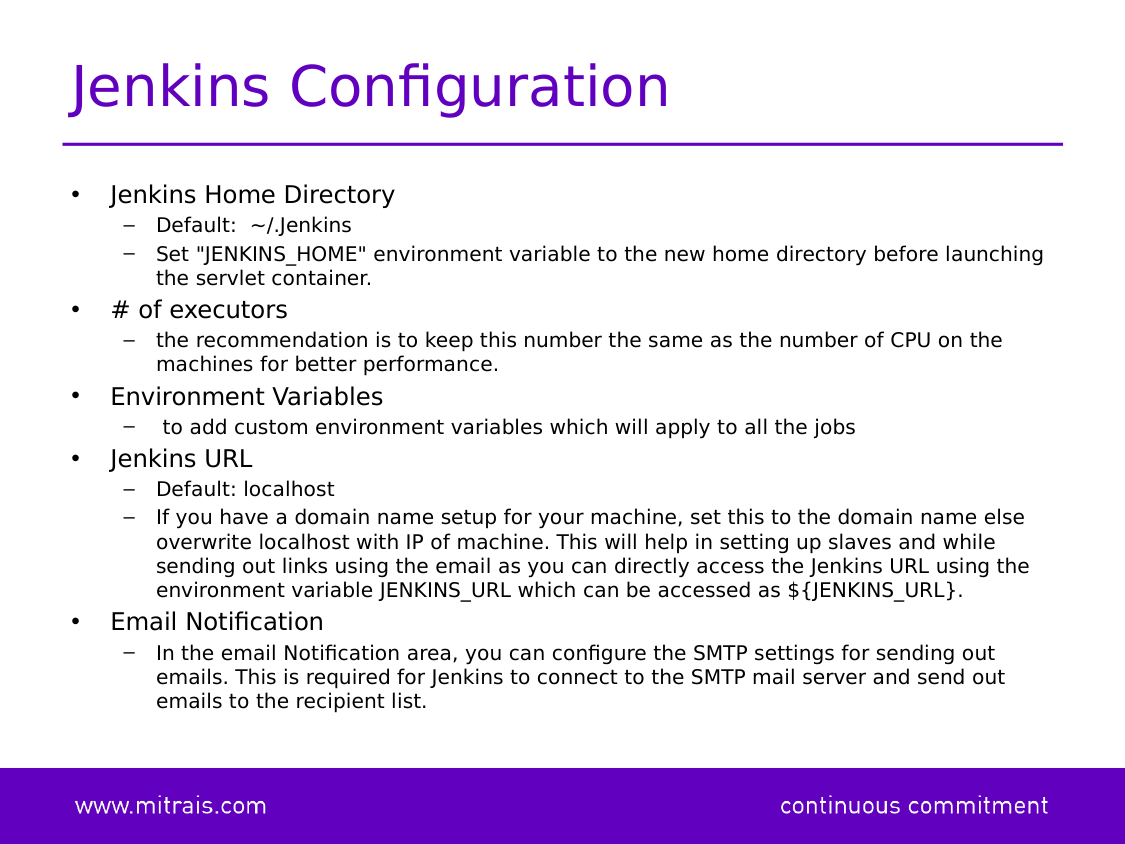

# Jenkins Configuration
Jenkins Home Directory
Default:  ~/.Jenkins
Set "JENKINS_HOME" environment variable to the new home directory before launching the servlet container.
# of executors
the recommendation is to keep this number the same as the number of CPU on the machines for better performance.
Environment Variables
 to add custom environment variables which will apply to all the jobs
Jenkins URL
Default: localhost
If you have a domain name setup for your machine, set this to the domain name else overwrite localhost with IP of machine. This will help in setting up slaves and while sending out links using the email as you can directly access the Jenkins URL using the environment variable JENKINS_URL which can be accessed as ${JENKINS_URL}.
Email Notification
In the email Notification area, you can configure the SMTP settings for sending out emails. This is required for Jenkins to connect to the SMTP mail server and send out emails to the recipient list.